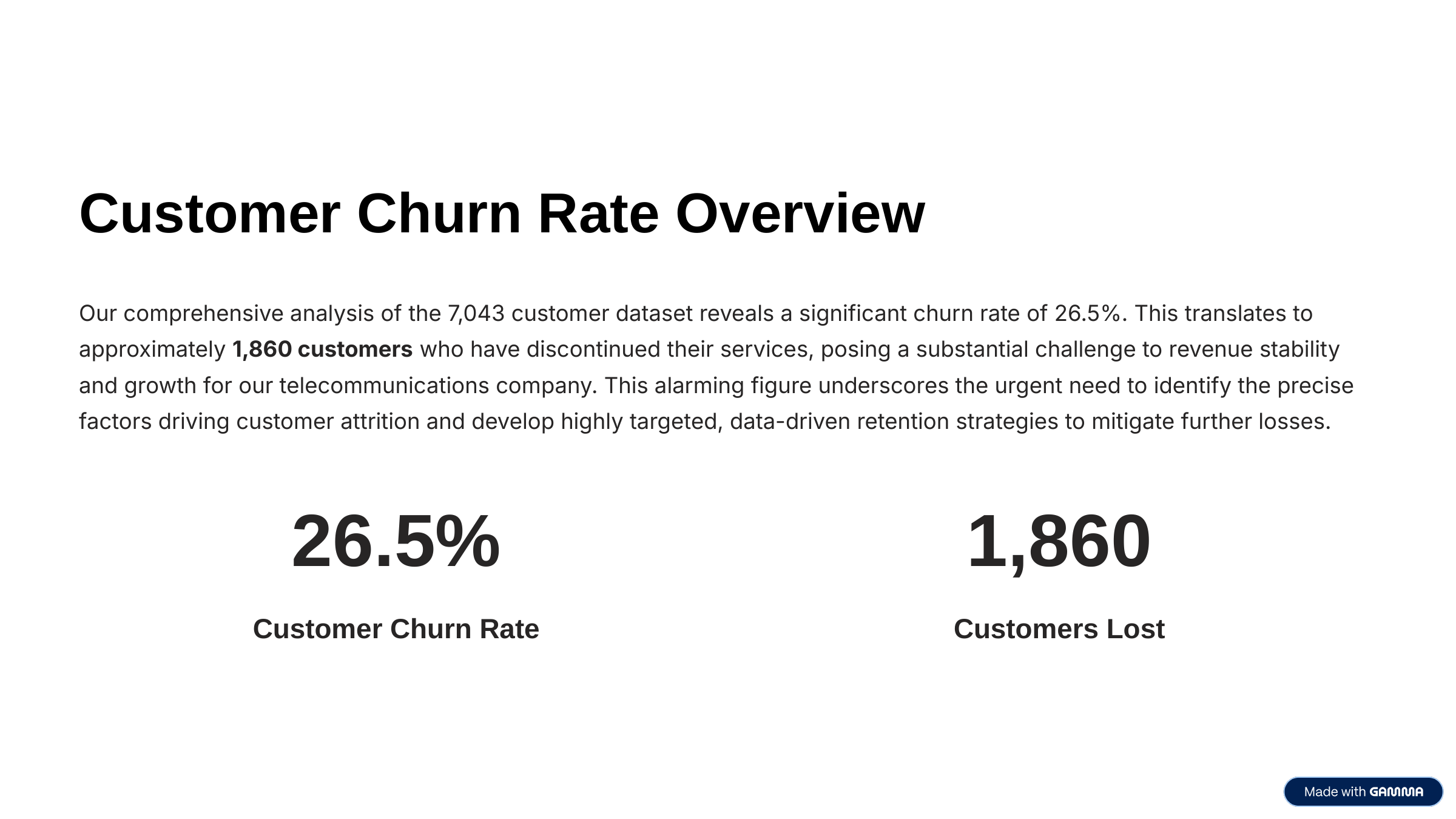

Customer Churn Rate Overview
Our comprehensive analysis of the 7,043 customer dataset reveals a significant churn rate of 26.5%. This translates to approximately 1,860 customers who have discontinued their services, posing a substantial challenge to revenue stability and growth for our telecommunications company. This alarming figure underscores the urgent need to identify the precise factors driving customer attrition and develop highly targeted, data-driven retention strategies to mitigate further losses.
26.5%
1,860
Customer Churn Rate
Customers Lost